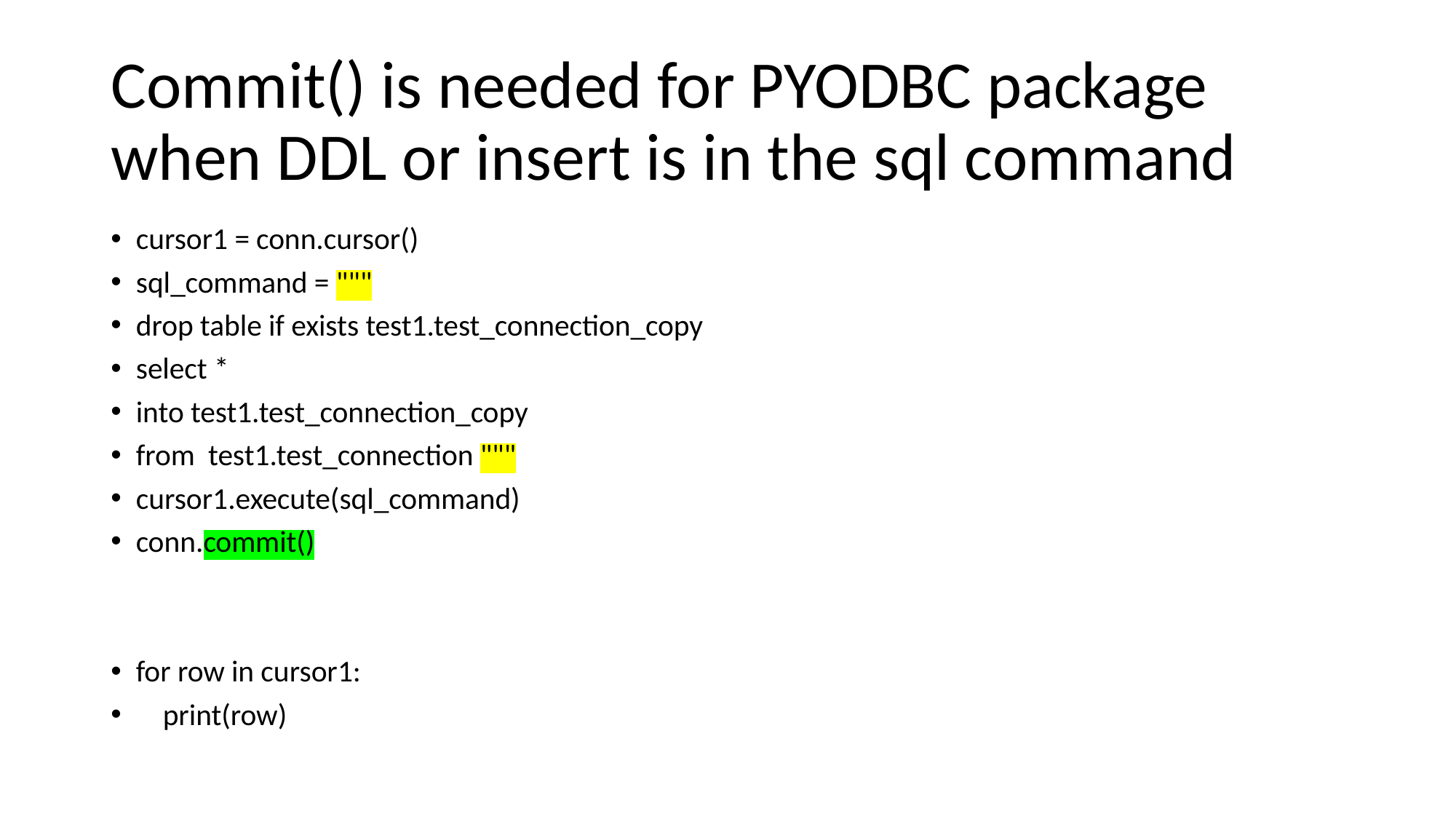

# Commit() is needed for PYODBC package when DDL or insert is in the sql command
cursor1 = conn.cursor()
sql_command = """
drop table if exists test1.test_connection_copy
select *
into test1.test_connection_copy
from  test1.test_connection """
cursor1.execute(sql_command)
conn.commit()

for row in cursor1:
    print(row)